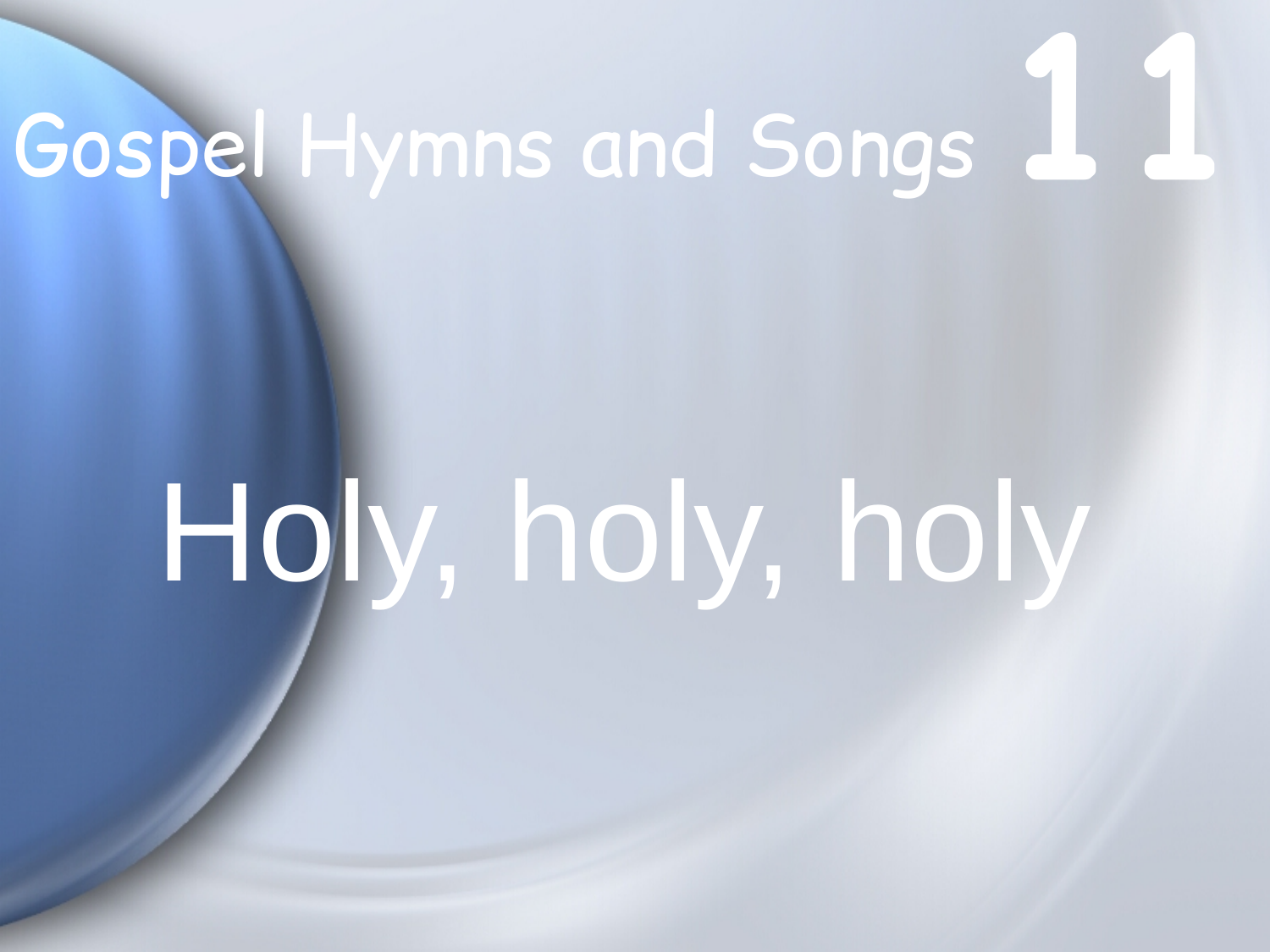

# Gospel Hymns and Songs 11

Holy, holy, holy